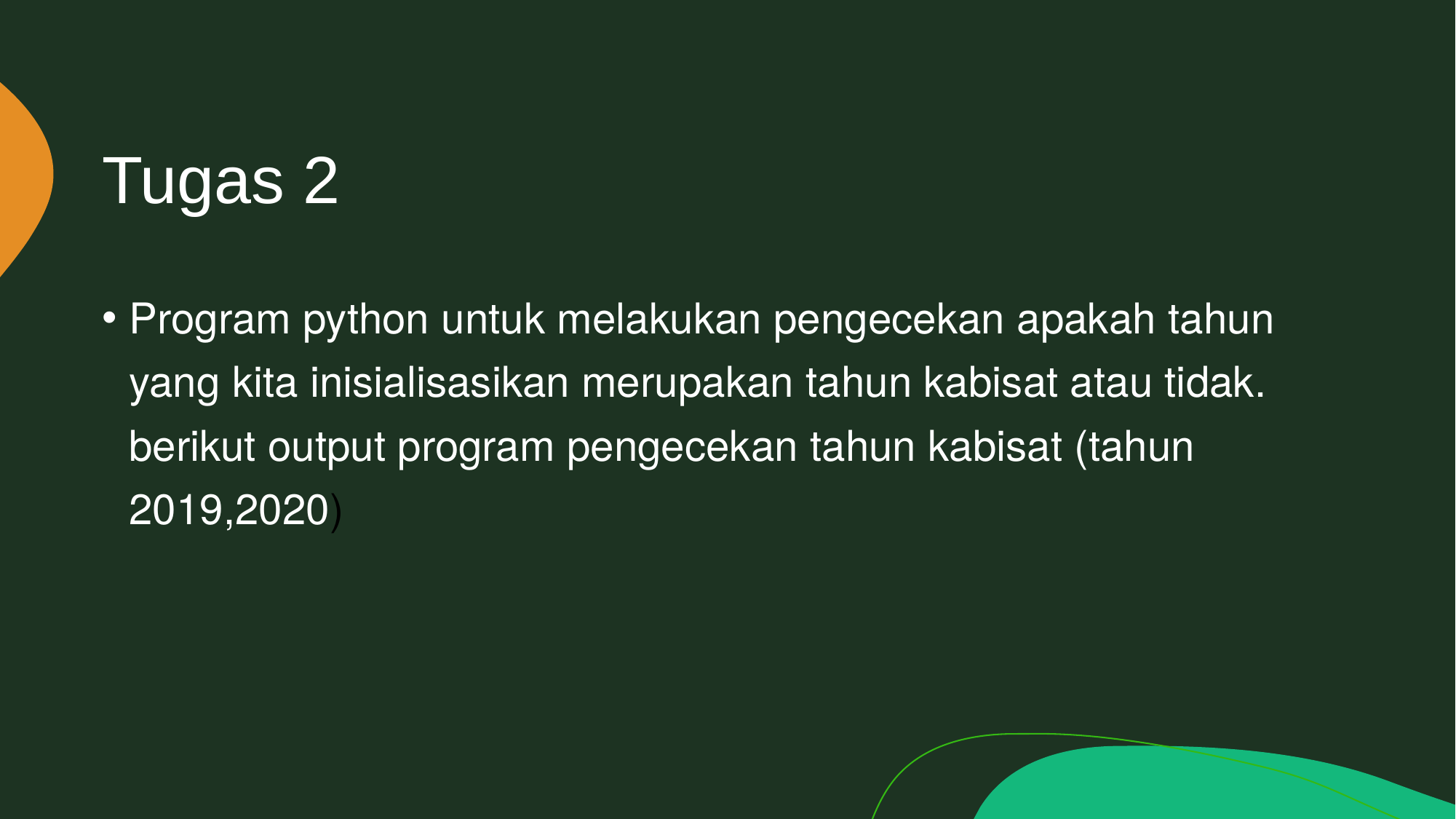

# Tugas 2
Program python untuk melakukan pengecekan apakah tahun yang kita inisialisasikan merupakan tahun kabisat atau tidak. berikut output program pengecekan tahun kabisat (tahun 2019,2020)